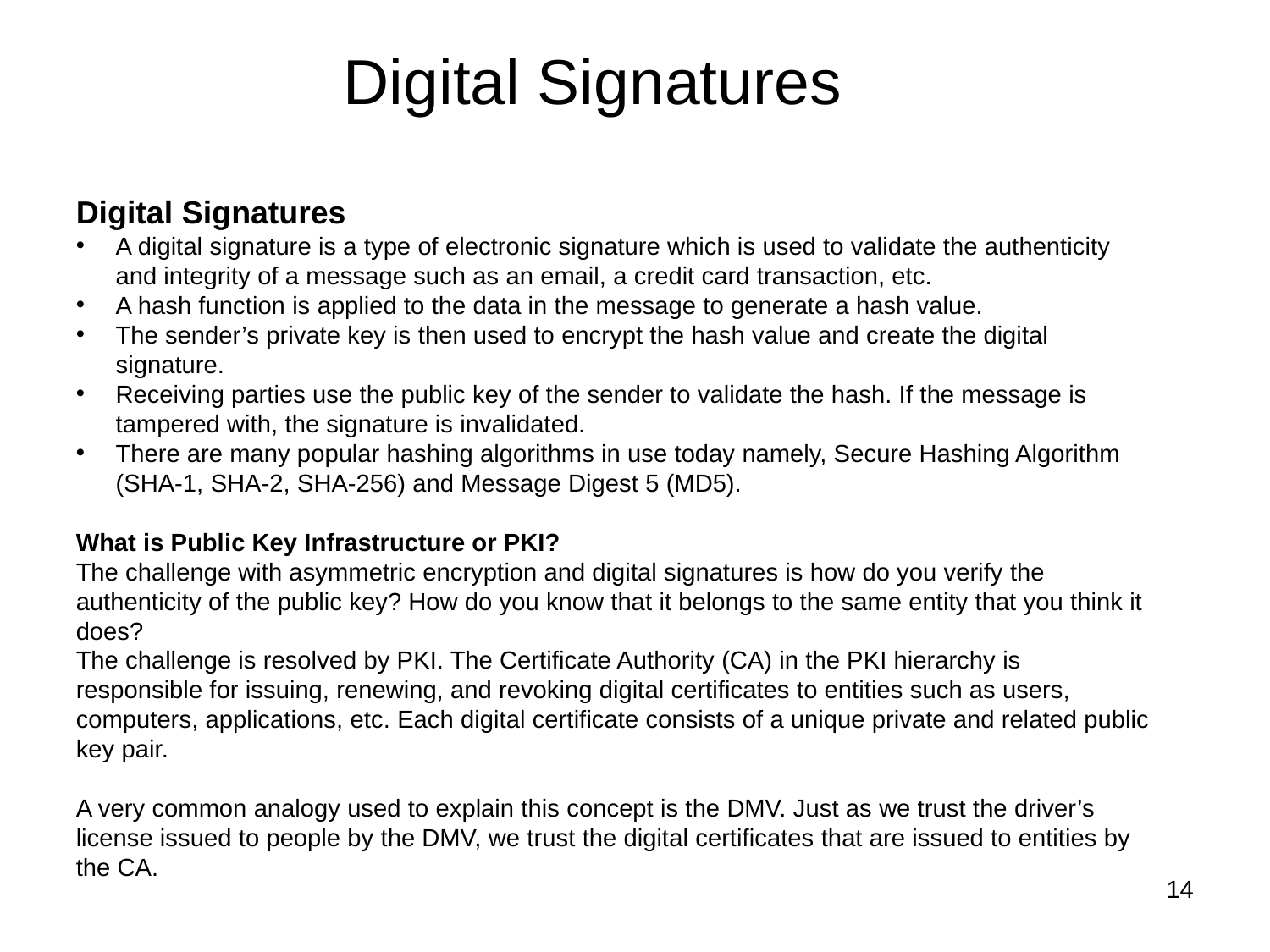

# Digital Signatures

Digital Signatures
A digital signature is a type of electronic signature which is used to validate the authenticity and integrity of a message such as an email, a credit card transaction, etc.
A hash function is applied to the data in the message to generate a hash value.
The sender’s private key is then used to encrypt the hash value and create the digital signature.
Receiving parties use the public key of the sender to validate the hash. If the message is tampered with, the signature is invalidated.
There are many popular hashing algorithms in use today namely, Secure Hashing Algorithm (SHA-1, SHA-2, SHA-256) and Message Digest 5 (MD5).

What is Public Key Infrastructure or PKI?
The challenge with asymmetric encryption and digital signatures is how do you verify the authenticity of the public key? How do you know that it belongs to the same entity that you think it does?
The challenge is resolved by PKI. The Certificate Authority (CA) in the PKI hierarchy is responsible for issuing, renewing, and revoking digital certificates to entities such as users, computers, applications, etc. Each digital certificate consists of a unique private and related public key pair.

A very common analogy used to explain this concept is the DMV. Just as we trust the driver’s license issued to people by the DMV, we trust the digital certificates that are issued to entities by the CA.
14